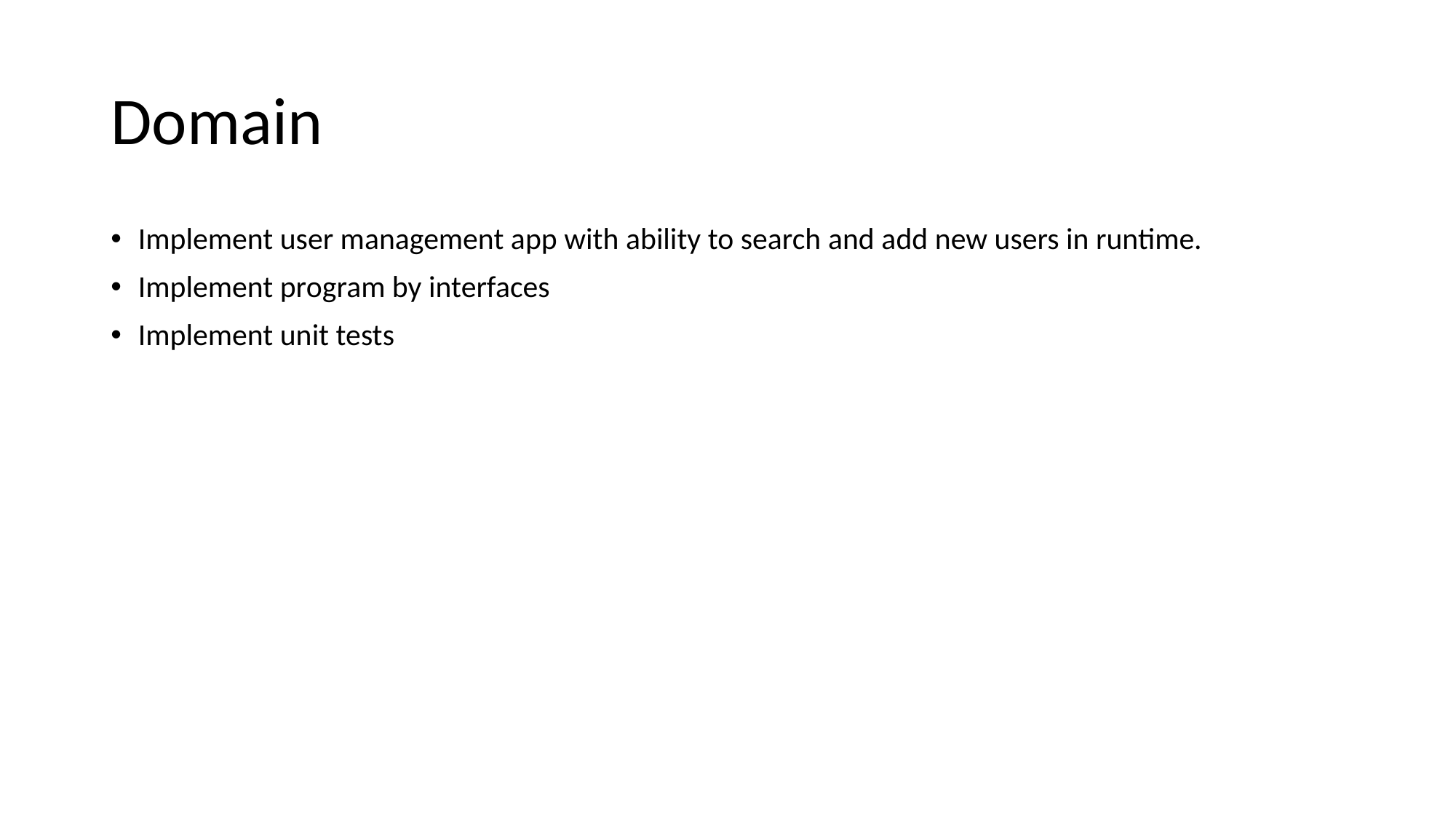

# Domain
Implement user management app with ability to search and add new users in runtime.
Implement program by interfaces
Implement unit tests